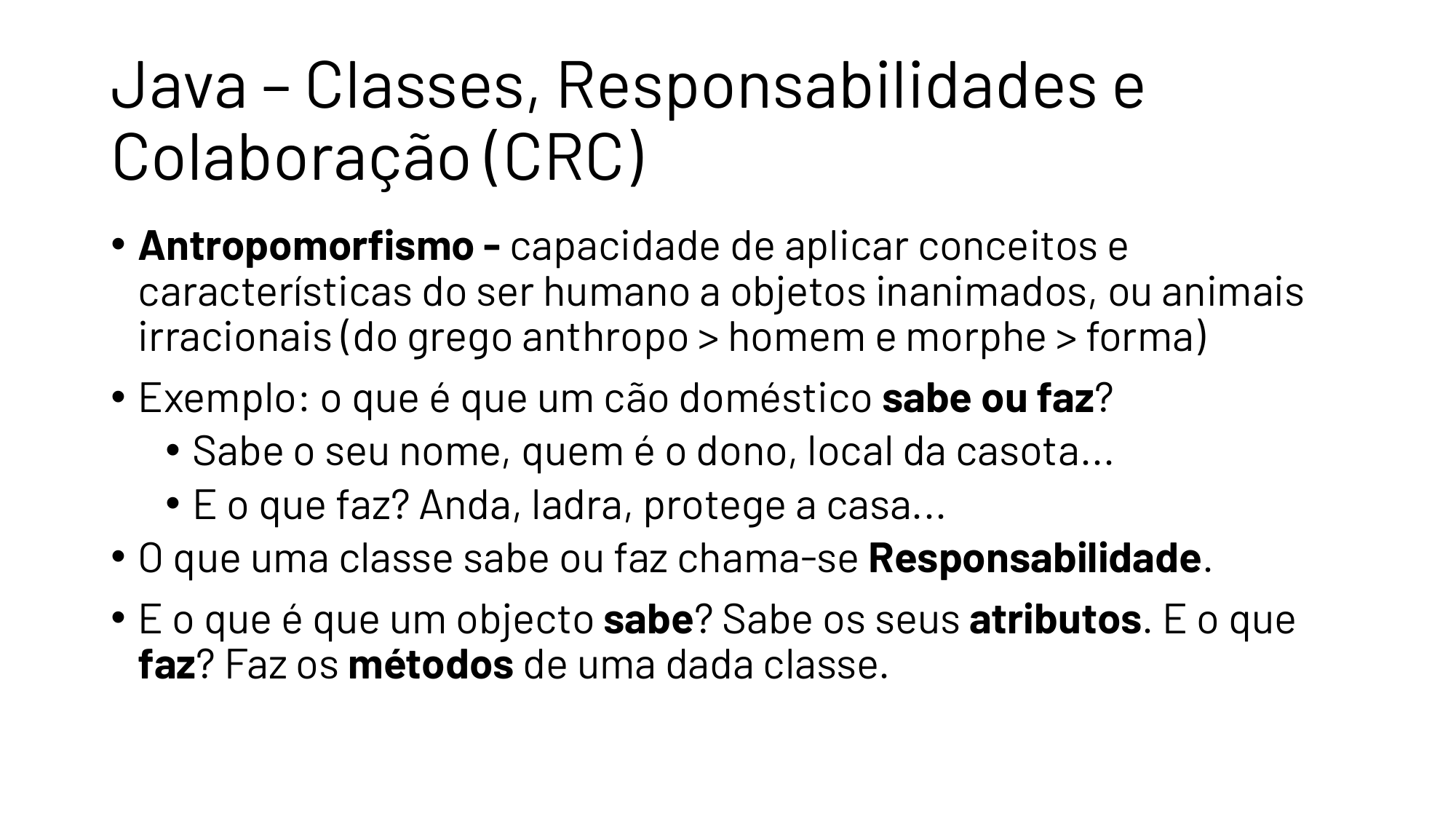

# Java – Classes, Responsabilidades e Colaboração (CRC)
Antropomorfismo - capacidade de aplicar conceitos e características do ser humano a objetos inanimados, ou animais irracionais (do grego anthropo > homem e morphe > forma)
Exemplo: o que é que um cão doméstico sabe ou faz?
Sabe o seu nome, quem é o dono, local da casota...
E o que faz? Anda, ladra, protege a casa...
O que uma classe sabe ou faz chama-se Responsabilidade.
E o que é que um objecto sabe? Sabe os seus atributos. E o que faz? Faz os métodos de uma dada classe.